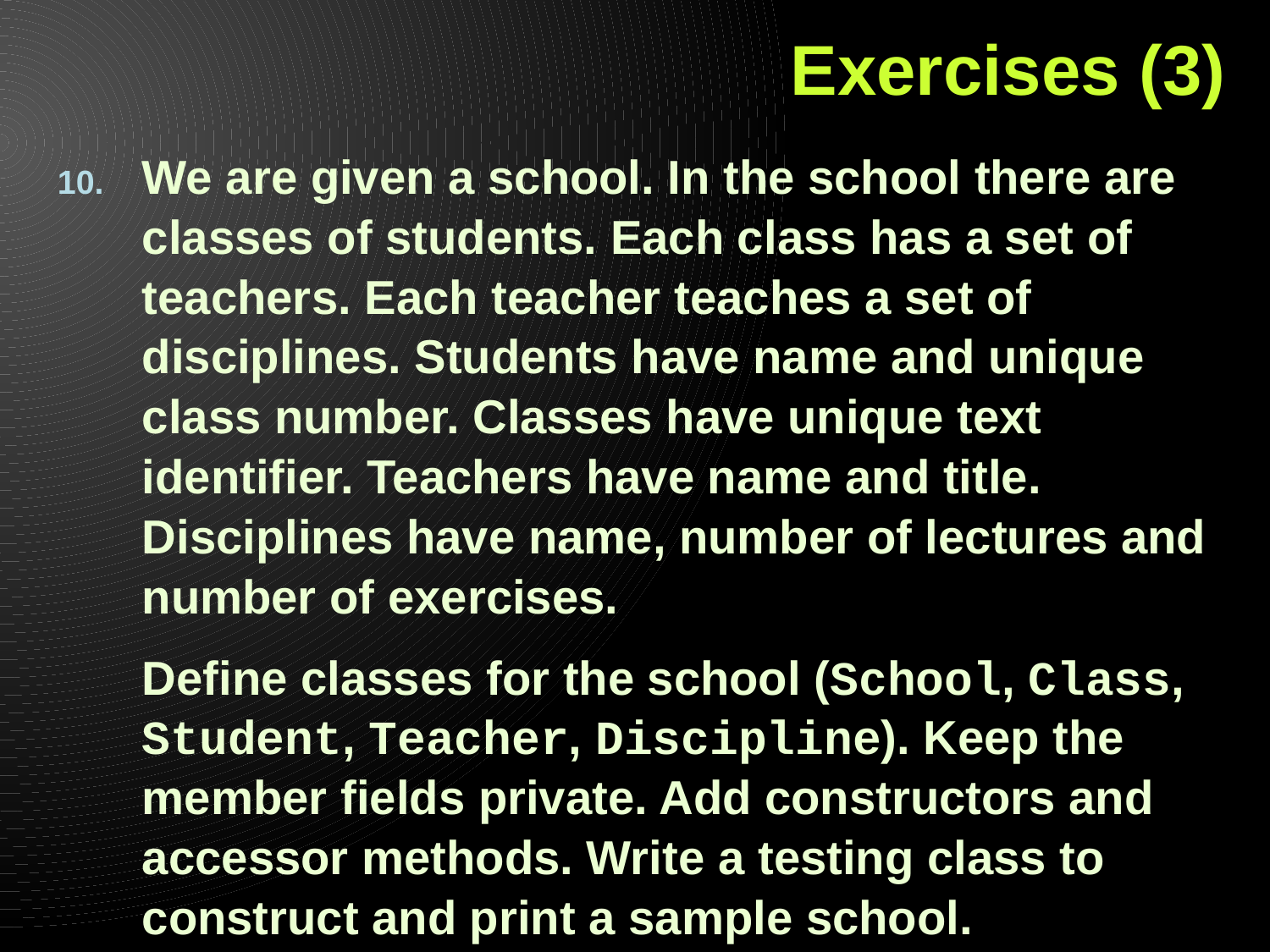

# Exercises (3)
We are given a school. In the school there are classes of students. Each class has a set of teachers. Each teacher teaches a set of disciplines. Students have name and unique class number. Classes have unique text identifier. Teachers have name and title. Disciplines have name, number of lectures and number of exercises.
	Define classes for the school (School, Class, Student, Teacher, Discipline). Keep the member fields private. Add constructors and accessor methods. Write a testing class to construct and print a sample school.